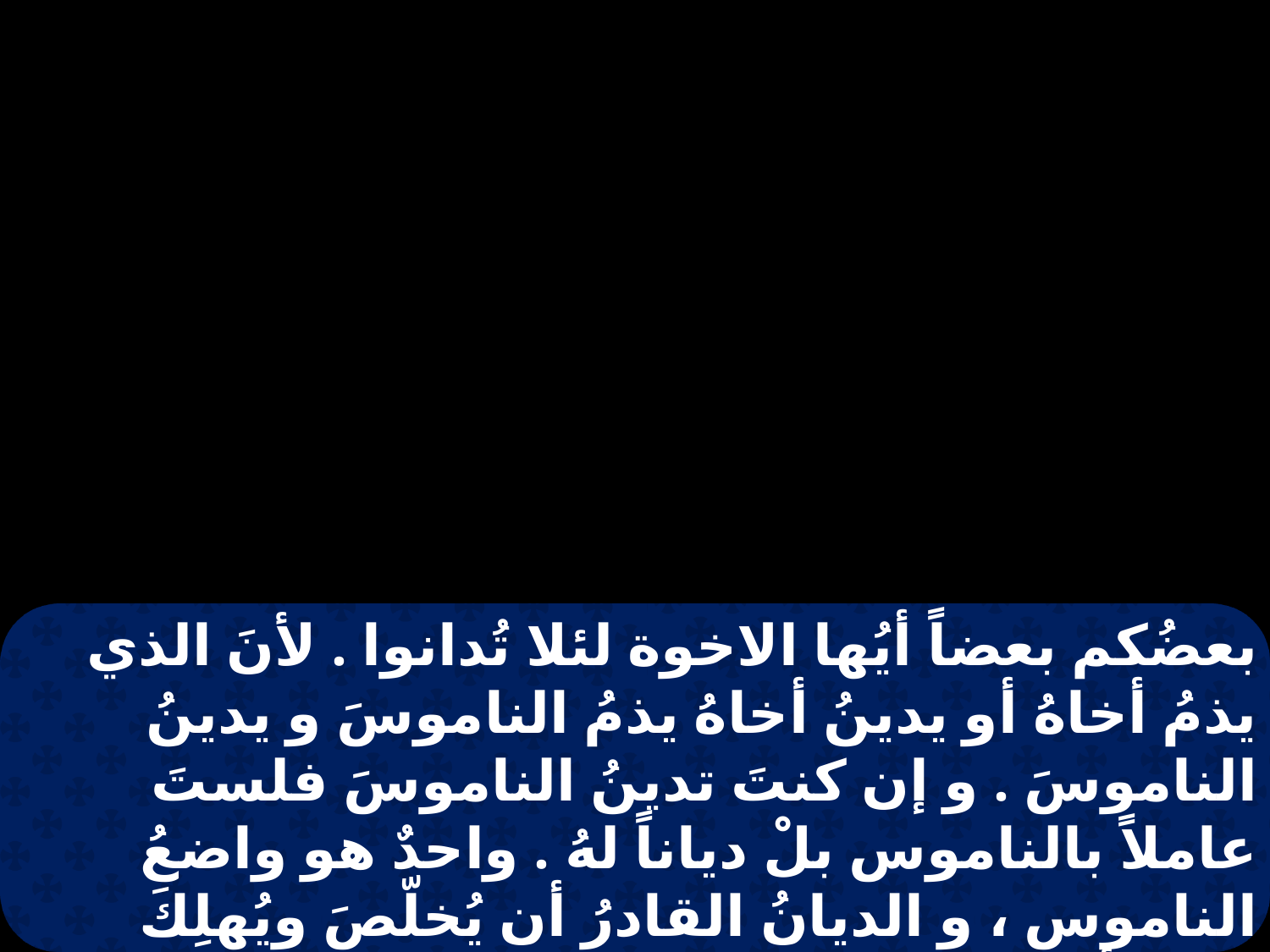

بعضُكم بعضاً أيُها الاخوة لئلا تُدانوا . لأنَ الذي يذمُ أخاهُ أو يدينُ أخاهُ يذمُ الناموسَ و يدينُ الناموسَ . و إن كنتَ تدينُ الناموسَ فلستَ عاملاً بالناموس بلْ دياناً لهُ . واحدٌ هو واضعُ الناموسِ ، و الديانُ القادرُ أن يُخلّصَ ويُهلِكَ فمَنْ أنتَ